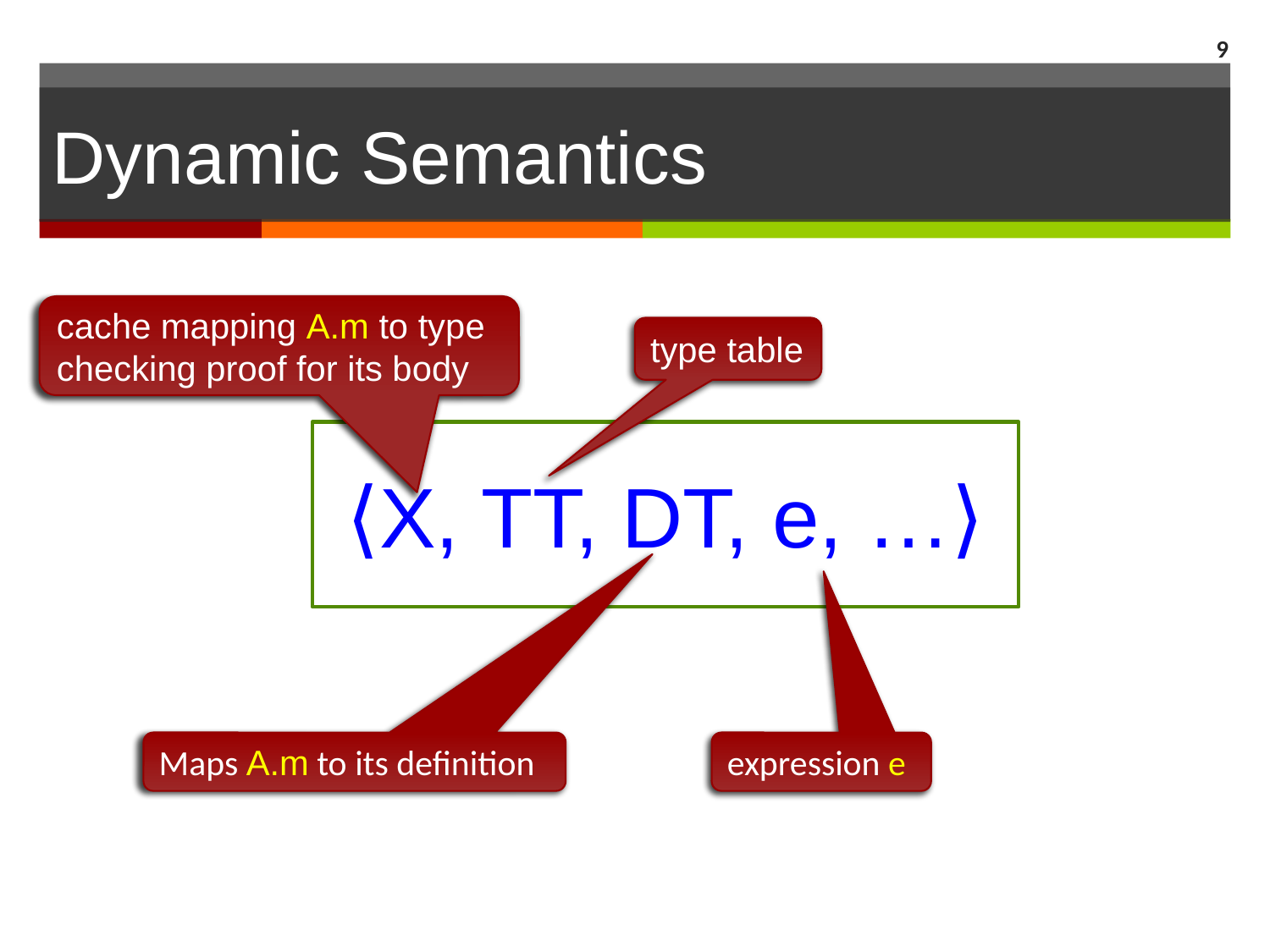

9
# Dynamic Semantics

cache mapping A.m to type checking proof for its body
type table
⟨X, TT, DT, e, …⟩
Maps A.m to its definition
expression e